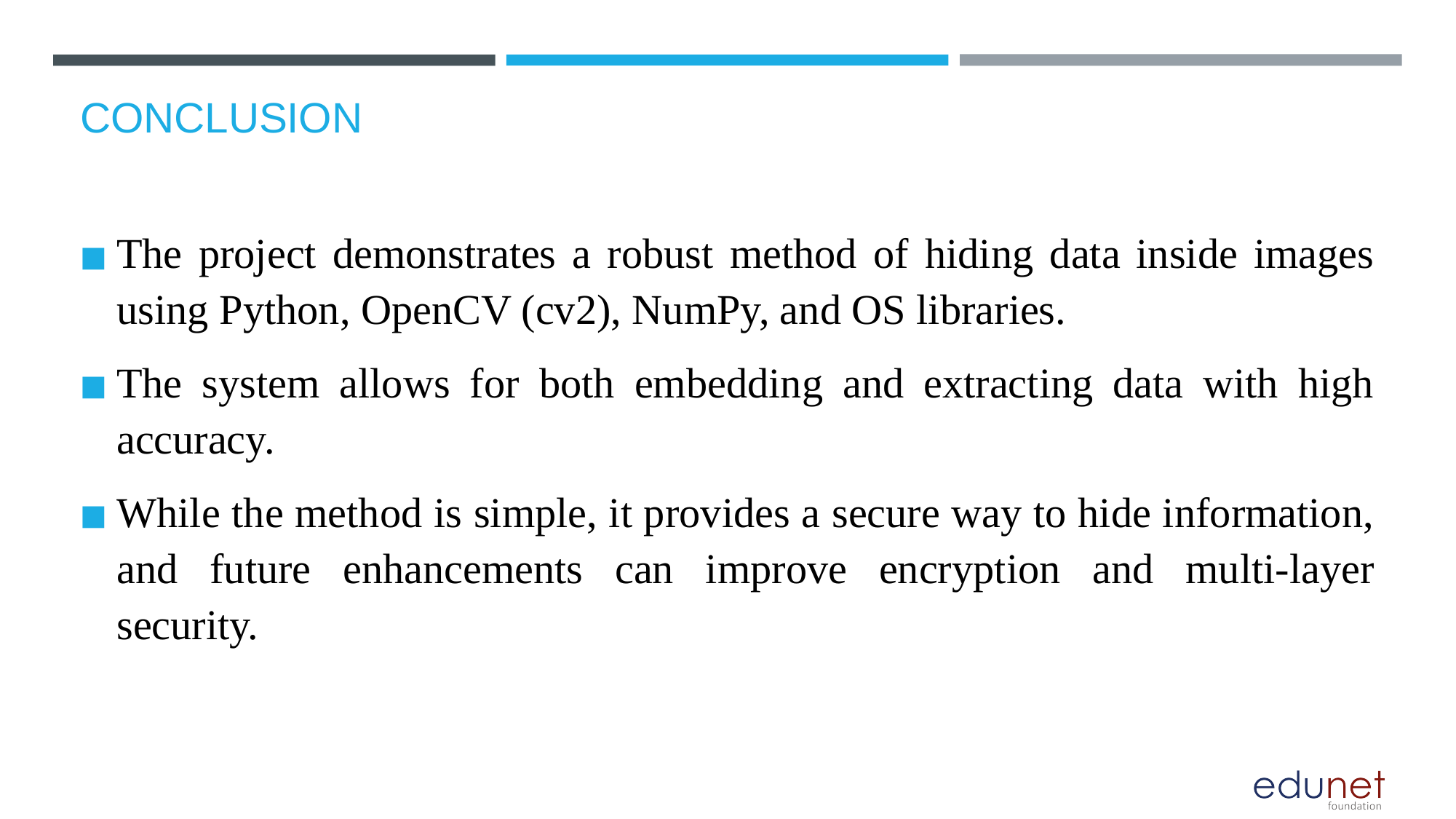

# CONCLUSION
The project demonstrates a robust method of hiding data inside images using Python, OpenCV (cv2), NumPy, and OS libraries.
The system allows for both embedding and extracting data with high accuracy.
While the method is simple, it provides a secure way to hide information, and future enhancements can improve encryption and multi-layer security.